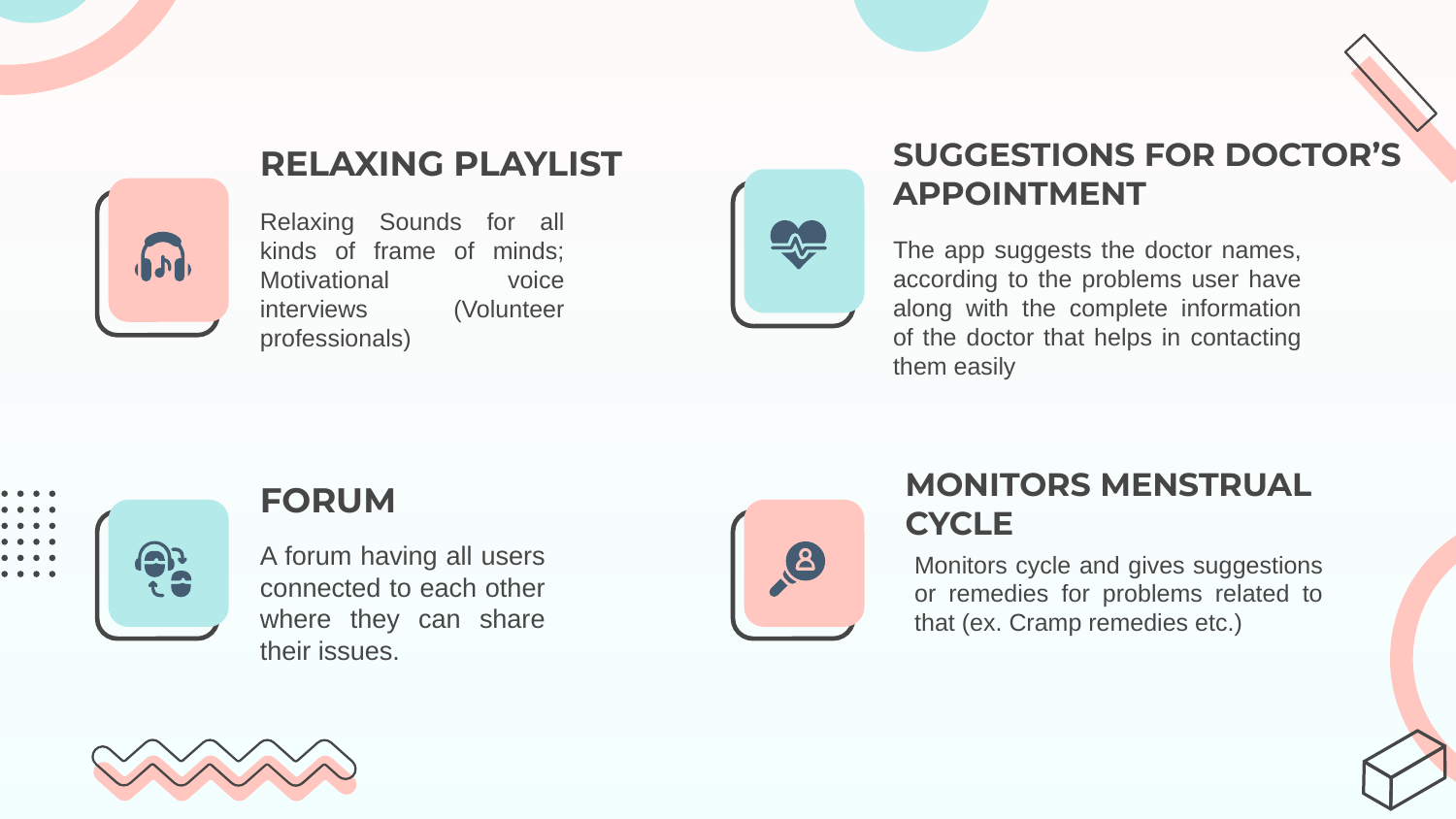

SUGGESTIONS FOR DOCTOR’S APPOINTMENT
RELAXING PLAYLIST

Relaxing Sounds for all kinds of frame of minds; Motivational voice interviews (Volunteer professionals)

The app suggests the doctor names, according to the problems user have along with the complete information of the doctor that helps in contacting them easily

FORUM

MONITORS MENSTRUAL CYCLE
A forum having all users connected to each other where they can share their issues.
Monitors cycle and gives suggestions or remedies for problems related to that (ex. Cramp remedies etc.)